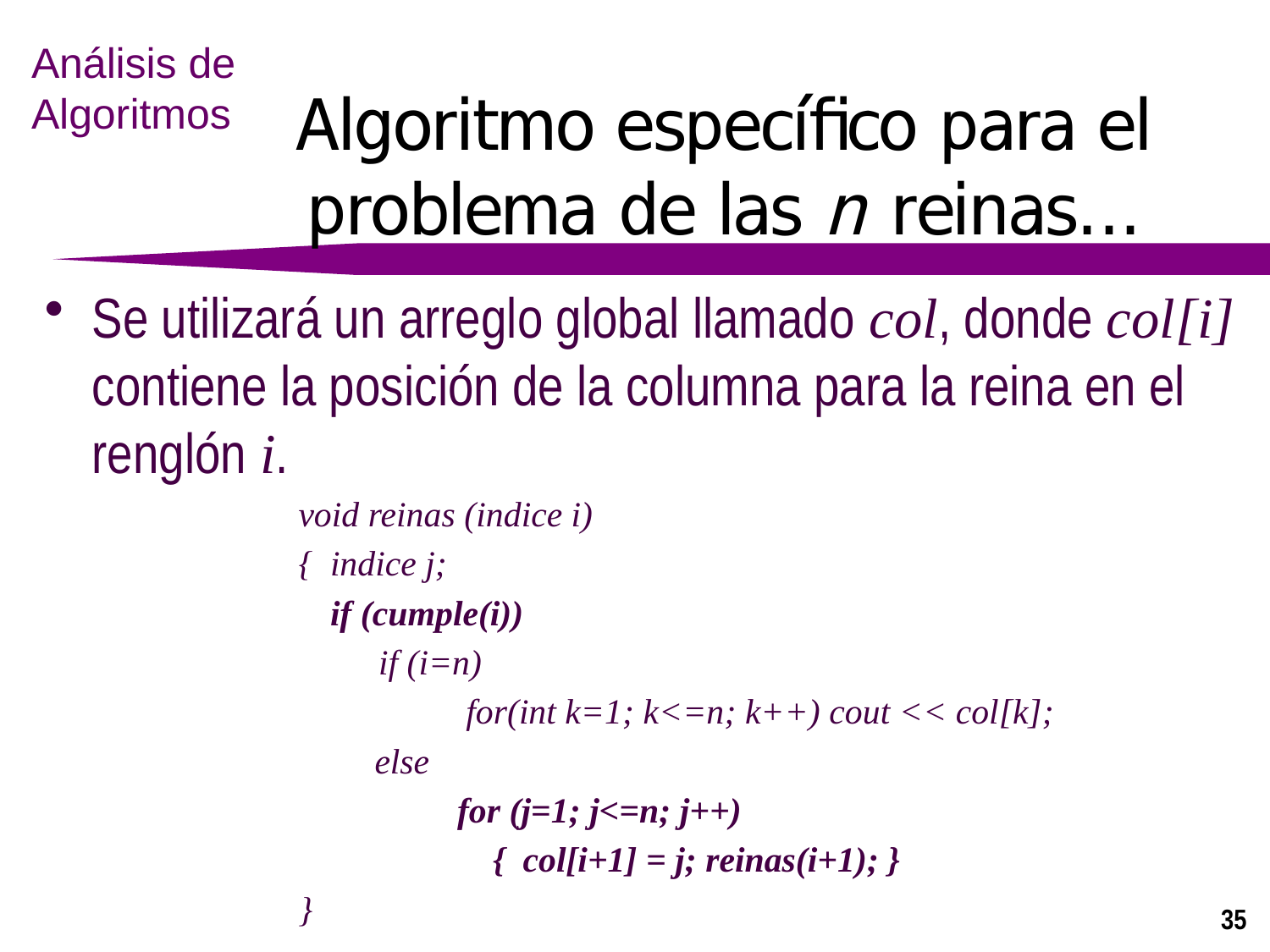

# Algoritmo específico para el problema de las n reinas...
Se utilizará un arreglo global llamado col, donde col[i] contiene la posición de la columna para la reina en el renglón i.
void reinas (indice i)
{ 	indice j;
  	if (cumple(i))
         if (i=n)
  		 for(int k=1; k<=n; k++) cout << col[k];
 	     else
  		for (j=1; j<=n; j++)
 		    {  col[i+1] = j; reinas(i+1); }
}
35